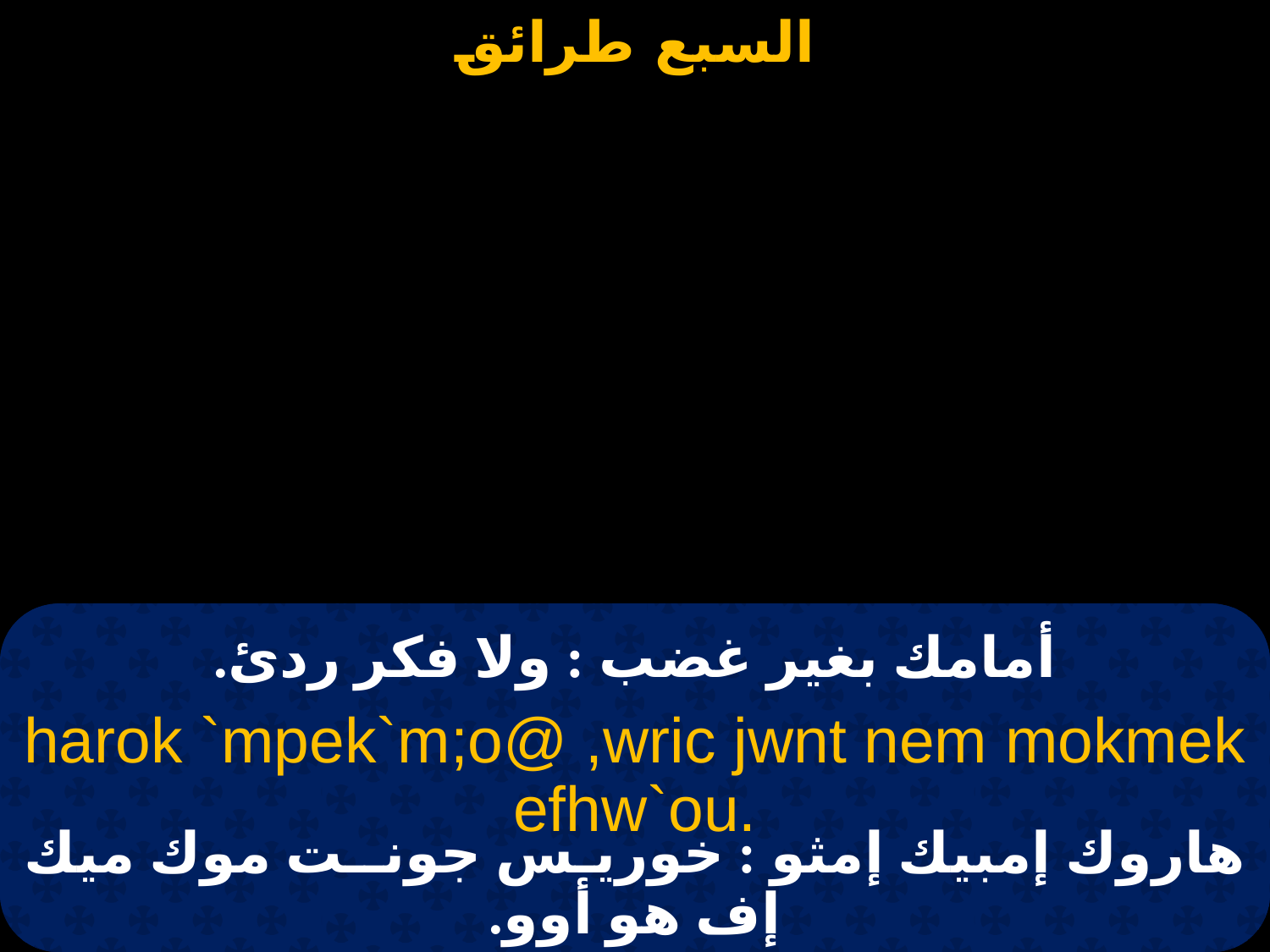

# أمامك بغير غضب : ولا فكر ردئ.
harok `mpek`m;o@ ,wric jwnt nem mokmek efhw`ou.
هاروك إمبيك إمثو : خوريـس جونــت موك ميك إف هو أوو.